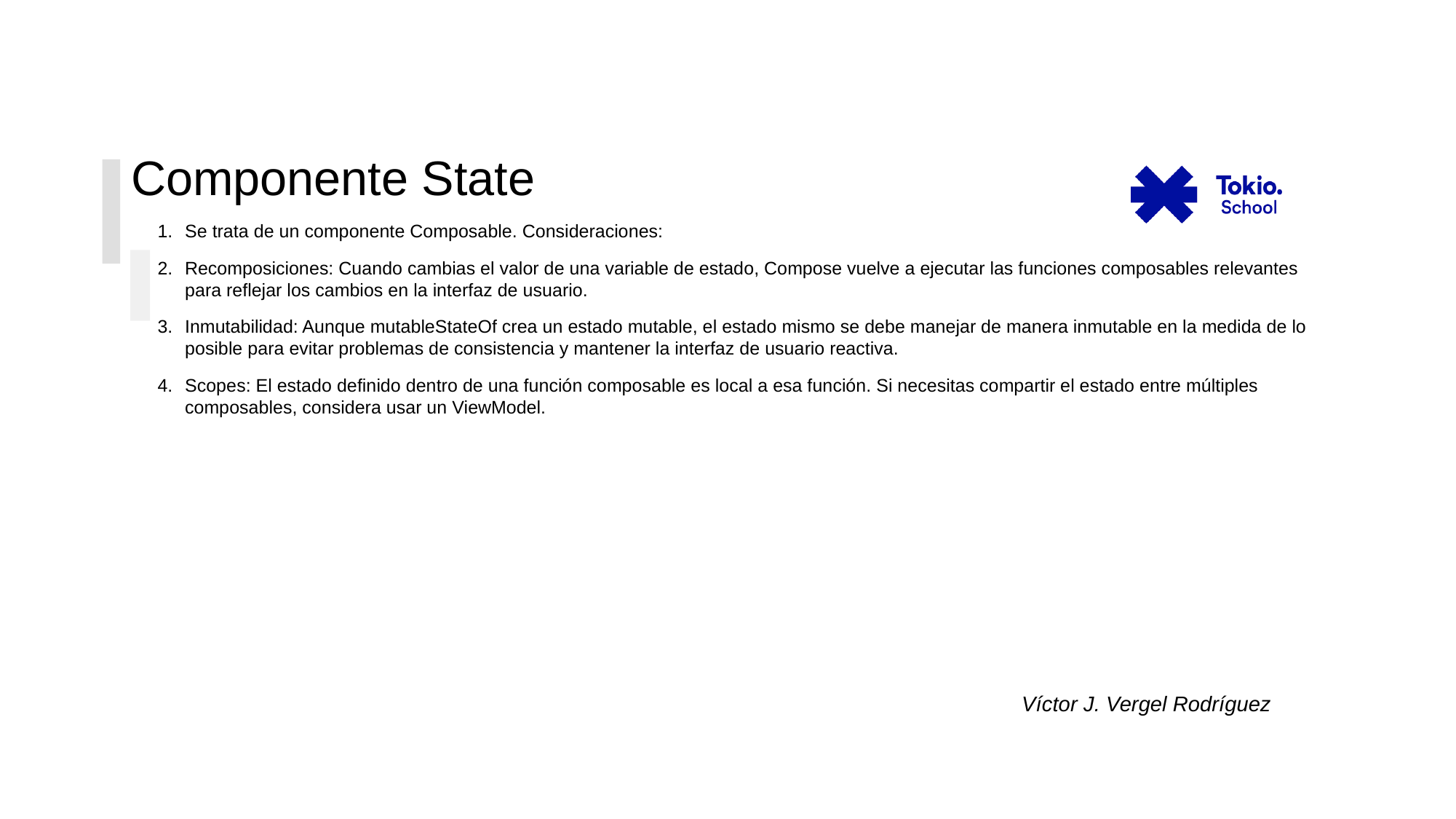

# Componente State
Se trata de un componente Composable. Consideraciones:
Recomposiciones: Cuando cambias el valor de una variable de estado, Compose vuelve a ejecutar las funciones composables relevantes para reflejar los cambios en la interfaz de usuario.
Inmutabilidad: Aunque mutableStateOf crea un estado mutable, el estado mismo se debe manejar de manera inmutable en la medida de lo posible para evitar problemas de consistencia y mantener la interfaz de usuario reactiva.
Scopes: El estado definido dentro de una función composable es local a esa función. Si necesitas compartir el estado entre múltiples composables, considera usar un ViewModel.